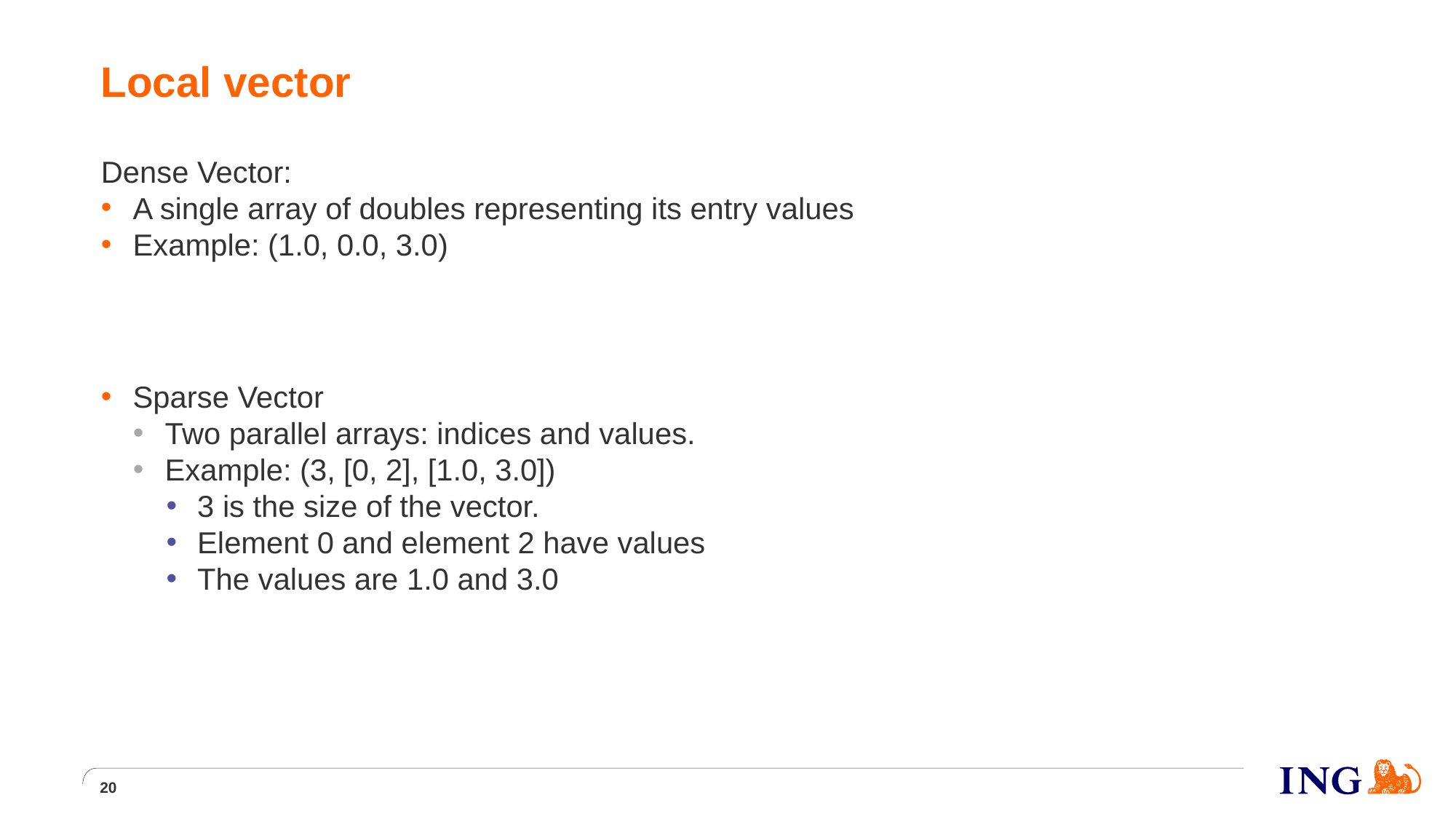

# Local vector
Dense Vector:
A single array of doubles representing its entry values
Example: (1.0, 0.0, 3.0)

Sparse Vector
Two parallel arrays: indices and values.
Example: (3, [0, 2], [1.0, 3.0])
3 is the size of the vector.
Element 0 and element 2 have values
The values are 1.0 and 3.0

20